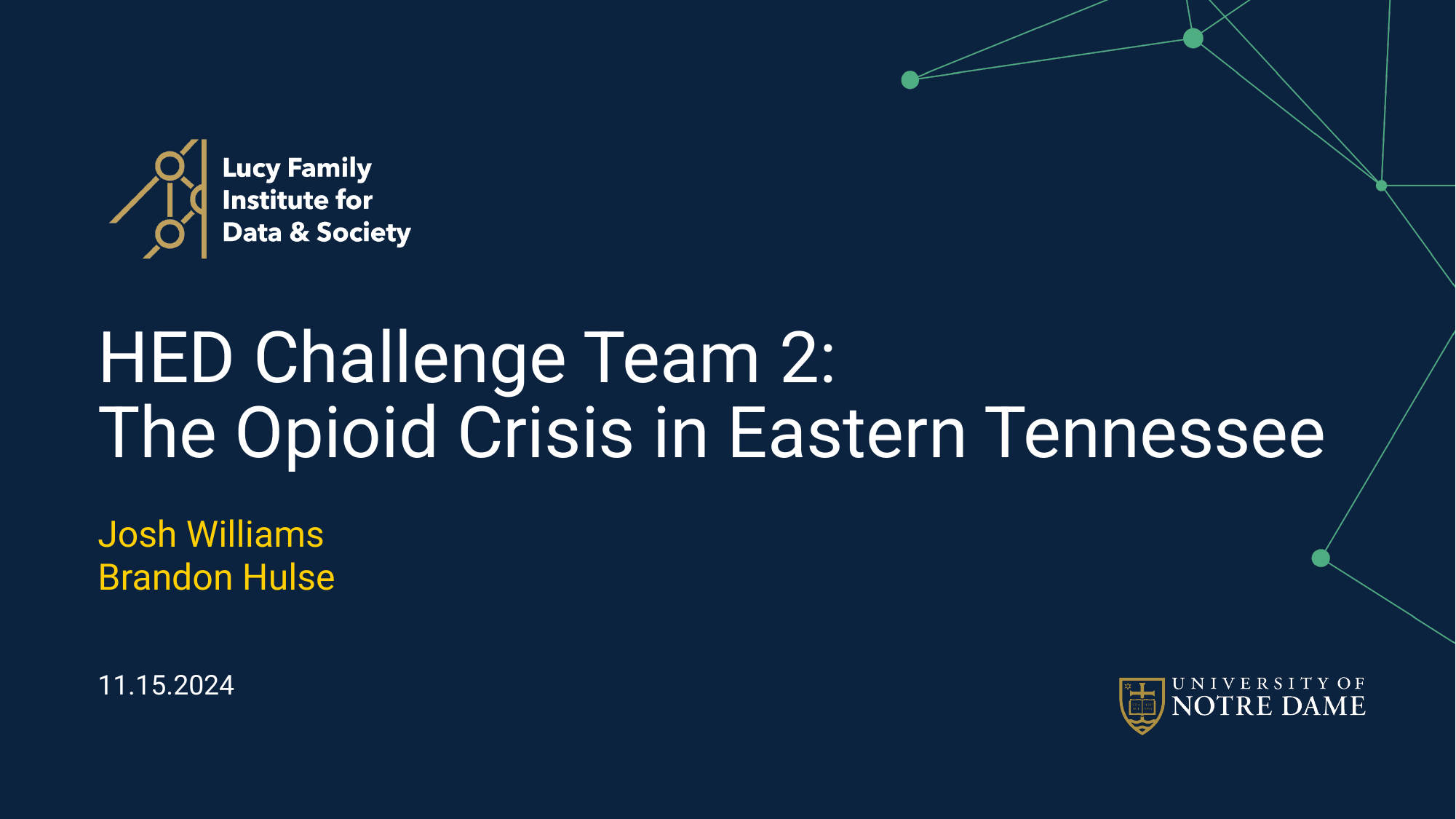

# HED Challenge Team 2: The Opioid Crisis in Eastern Tennessee
Josh Williams
Brandon Hulse
11.15.2024